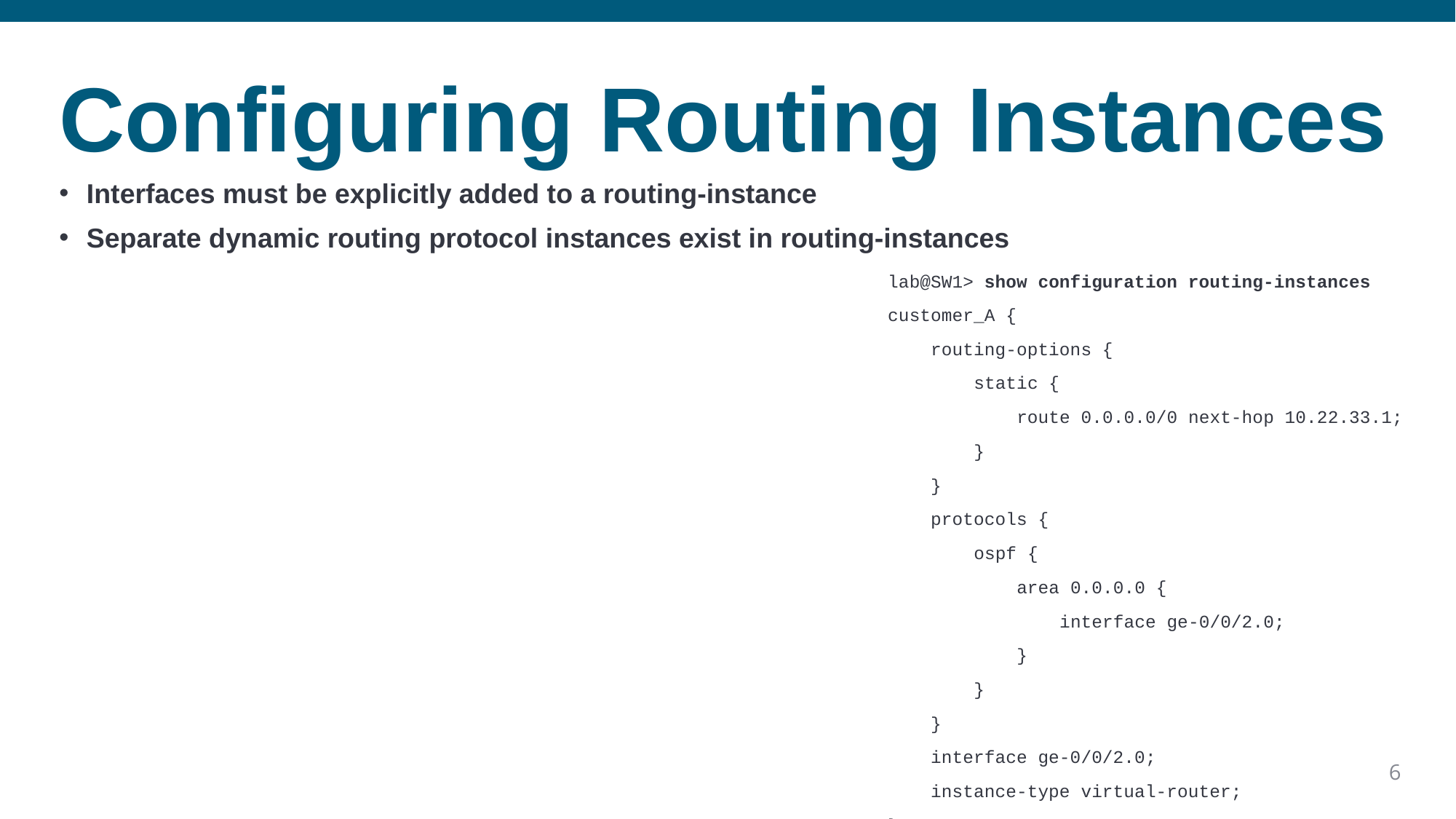

# Configuring Routing Instances
Interfaces must be explicitly added to a routing-instance
Separate dynamic routing protocol instances exist in routing-instances

lab@SW1> show configuration routing-instances
customer_A {
    routing-options {
        static {
            route 0.0.0.0/0 next-hop 10.22.33.1;
        }
    }
    protocols {
        ospf {
            area 0.0.0.0 {
                interface ge-0/0/2.0;
            }
        }
    }
    interface ge-0/0/2.0;
    instance-type virtual-router;
}